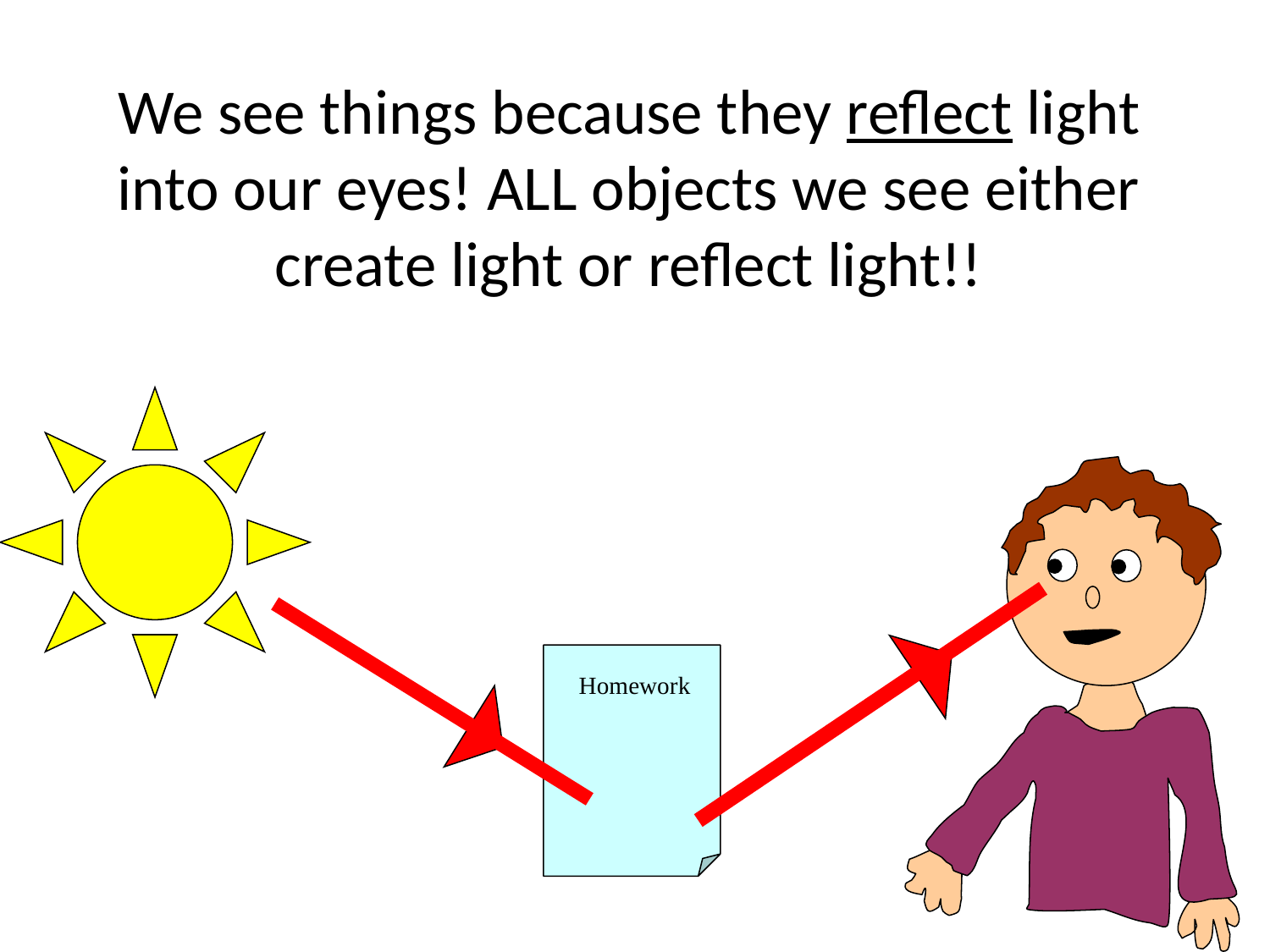

We see things because they reflect light into our eyes! ALL objects we see either create light or reflect light!!

Homework